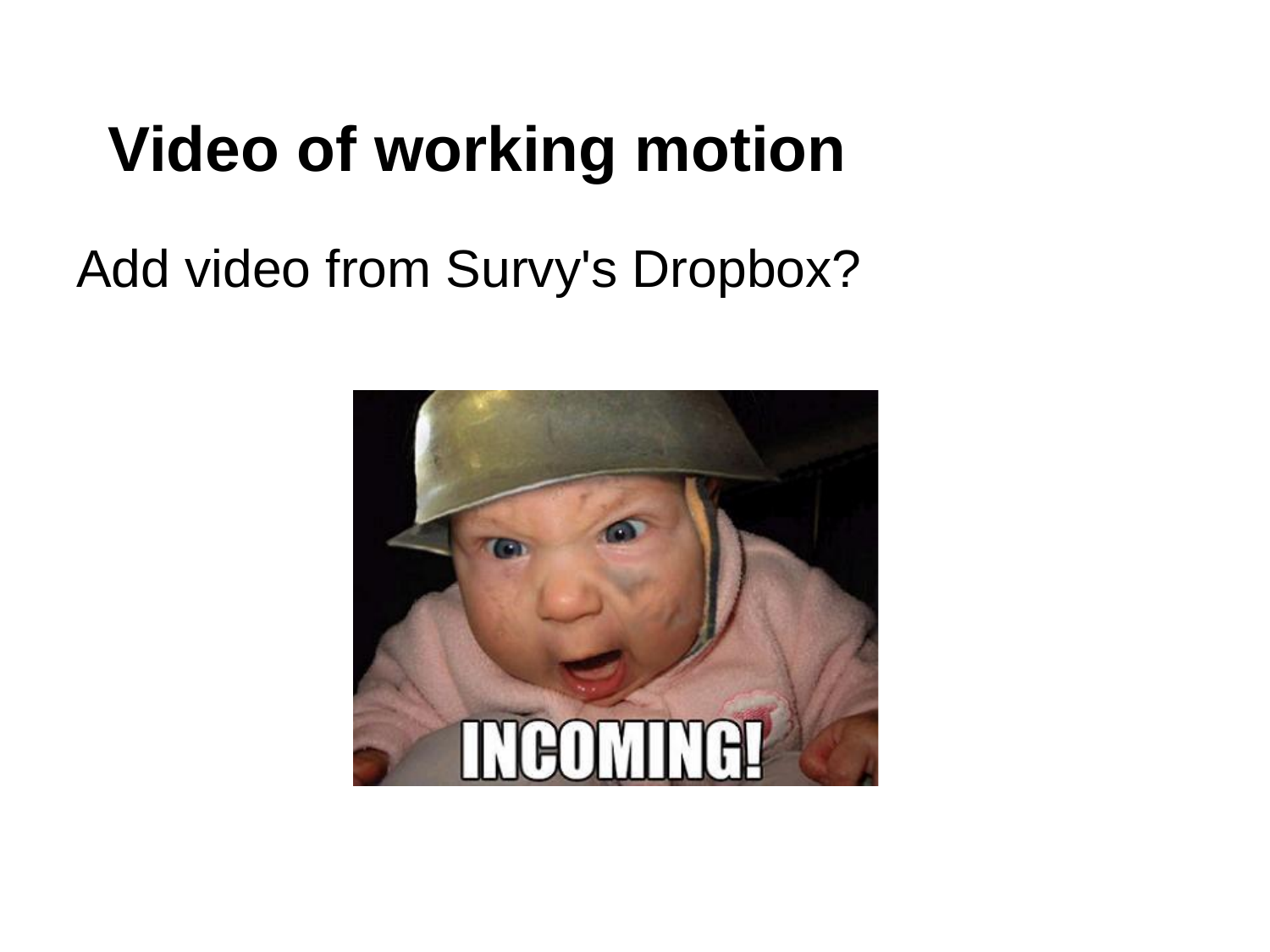

# Video of working motion
Add video from Survy's Dropbox?